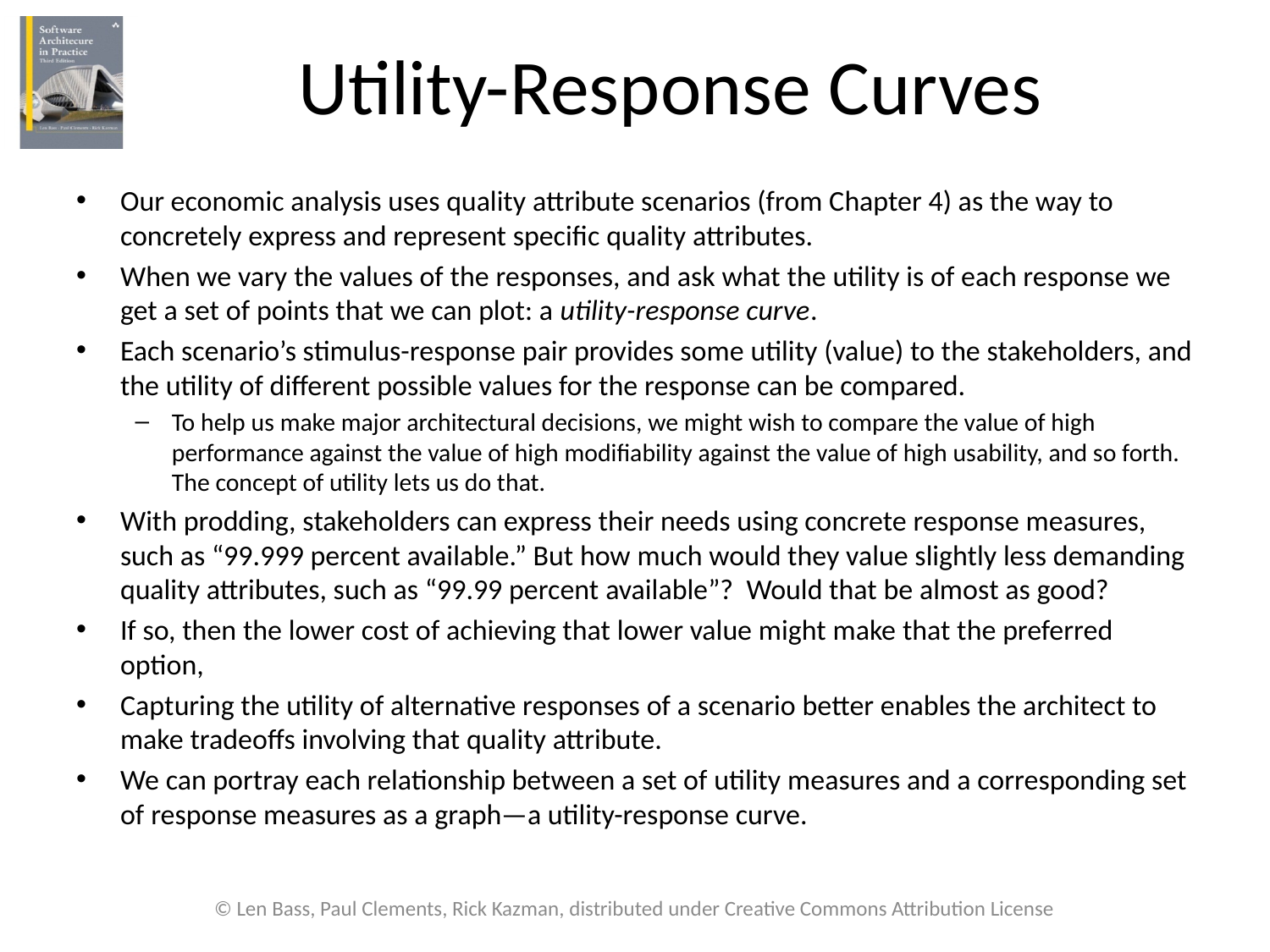

# Utility-Response Curves
Our economic analysis uses quality attribute scenarios (from Chapter 4) as the way to concretely express and represent specific quality attributes.
When we vary the values of the responses, and ask what the utility is of each response we get a set of points that we can plot: a utility-response curve.
Each scenario’s stimulus-response pair provides some utility (value) to the stakeholders, and the utility of different possible values for the response can be compared.
To help us make major architectural decisions, we might wish to compare the value of high performance against the value of high modifiability against the value of high usability, and so forth. The concept of utility lets us do that.
With prodding, stakeholders can express their needs using concrete response measures, such as “99.999 percent available.” But how much would they value slightly less demanding quality attributes, such as “99.99 percent available”?  Would that be almost as good?
If so, then the lower cost of achieving that lower value might make that the preferred option,
Capturing the utility of alternative responses of a scenario better enables the architect to make tradeoffs involving that quality attribute.
We can portray each relationship between a set of utility measures and a corresponding set of response measures as a graph—a utility-response curve.
© Len Bass, Paul Clements, Rick Kazman, distributed under Creative Commons Attribution License